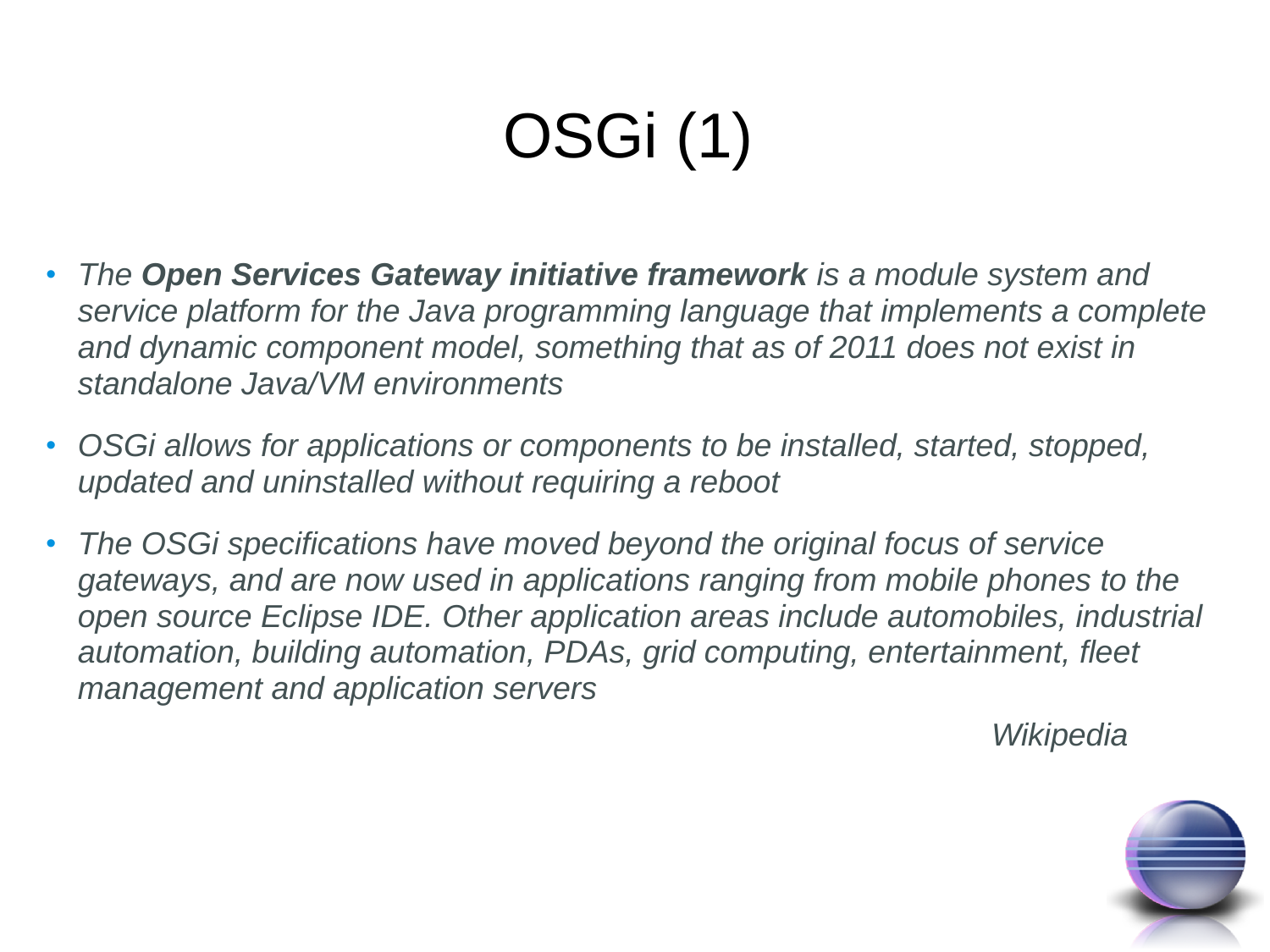

# OSGi (1)

The Open Services Gateway initiative framework is a module system and service platform for the Java programming language that implements a complete and dynamic component model, something that as of 2011 does not exist in standalone Java/VM environments
OSGi allows for applications or components to be installed, started, stopped, updated and uninstalled without requiring a reboot
The OSGi specifications have moved beyond the original focus of service gateways, and are now used in applications ranging from mobile phones to the open source Eclipse IDE. Other application areas include automobiles, industrial automation, building automation, PDAs, grid computing, entertainment, fleet management and application servers
							Wikipedia